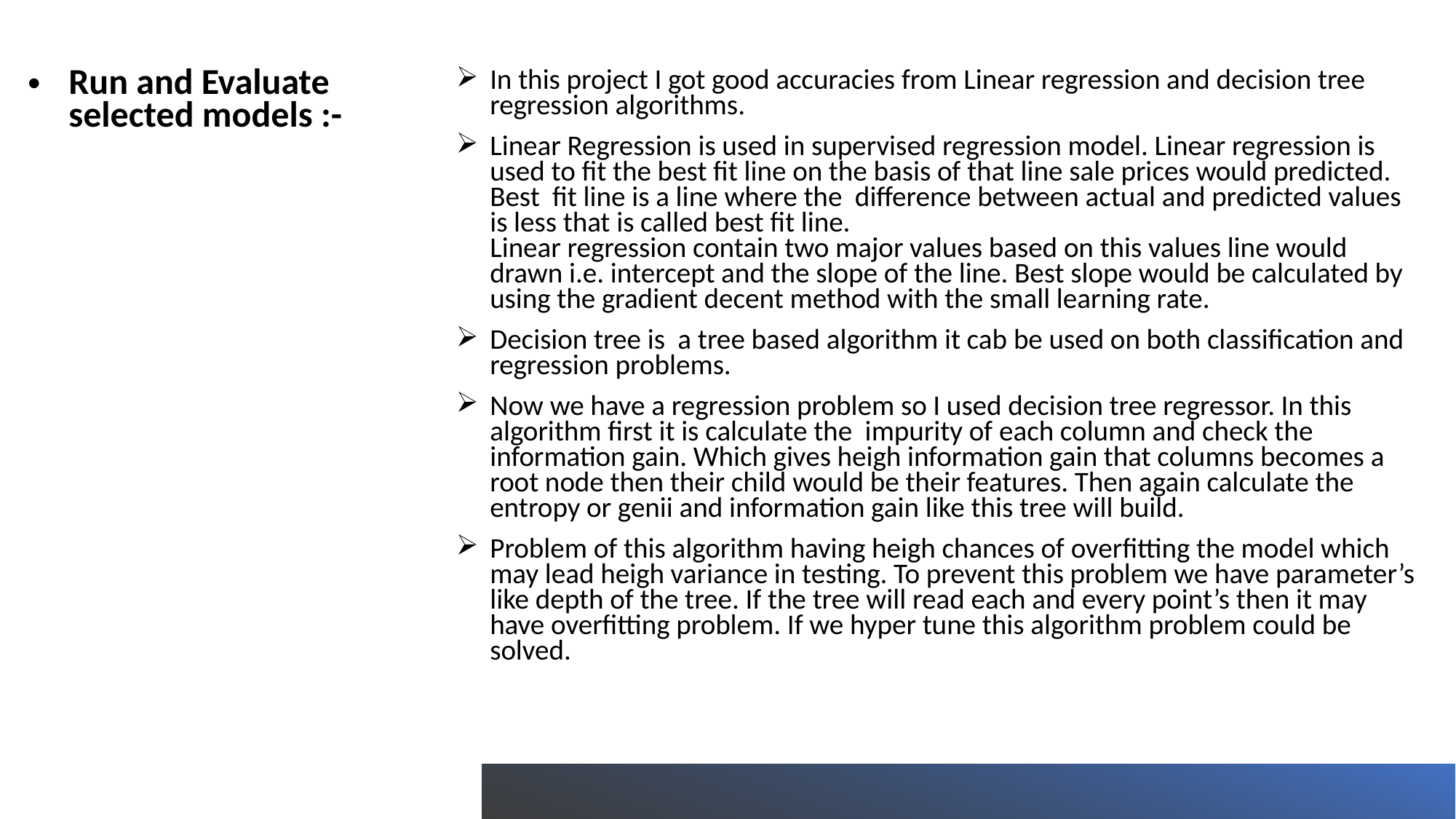

Run and Evaluate selected models :-
In this project I got good accuracies from Linear regression and decision tree regression algorithms.
Linear Regression is used in supervised regression model. Linear regression is used to fit the best fit line on the basis of that line sale prices would predicted. Best  fit line is a line where the  difference between actual and predicted values is less that is called best fit line.
Linear regression contain two major values based on this values line would drawn i.e. intercept and the slope of the line. Best slope would be calculated by using the gradient decent method with the small learning rate.
Decision tree is  a tree based algorithm it cab be used on both classification and regression problems.
Now we have a regression problem so I used decision tree regressor. In this algorithm first it is calculate the  impurity of each column and check the information gain. Which gives heigh information gain that columns becomes a root node then their child would be their features. Then again calculate the  entropy or genii and information gain like this tree will build.
Problem of this algorithm having heigh chances of overfitting the model which may lead heigh variance in testing. To prevent this problem we have parameter’s like depth of the tree. If the tree will read each and every point’s then it may have overfitting problem. If we hyper tune this algorithm problem could be solved.